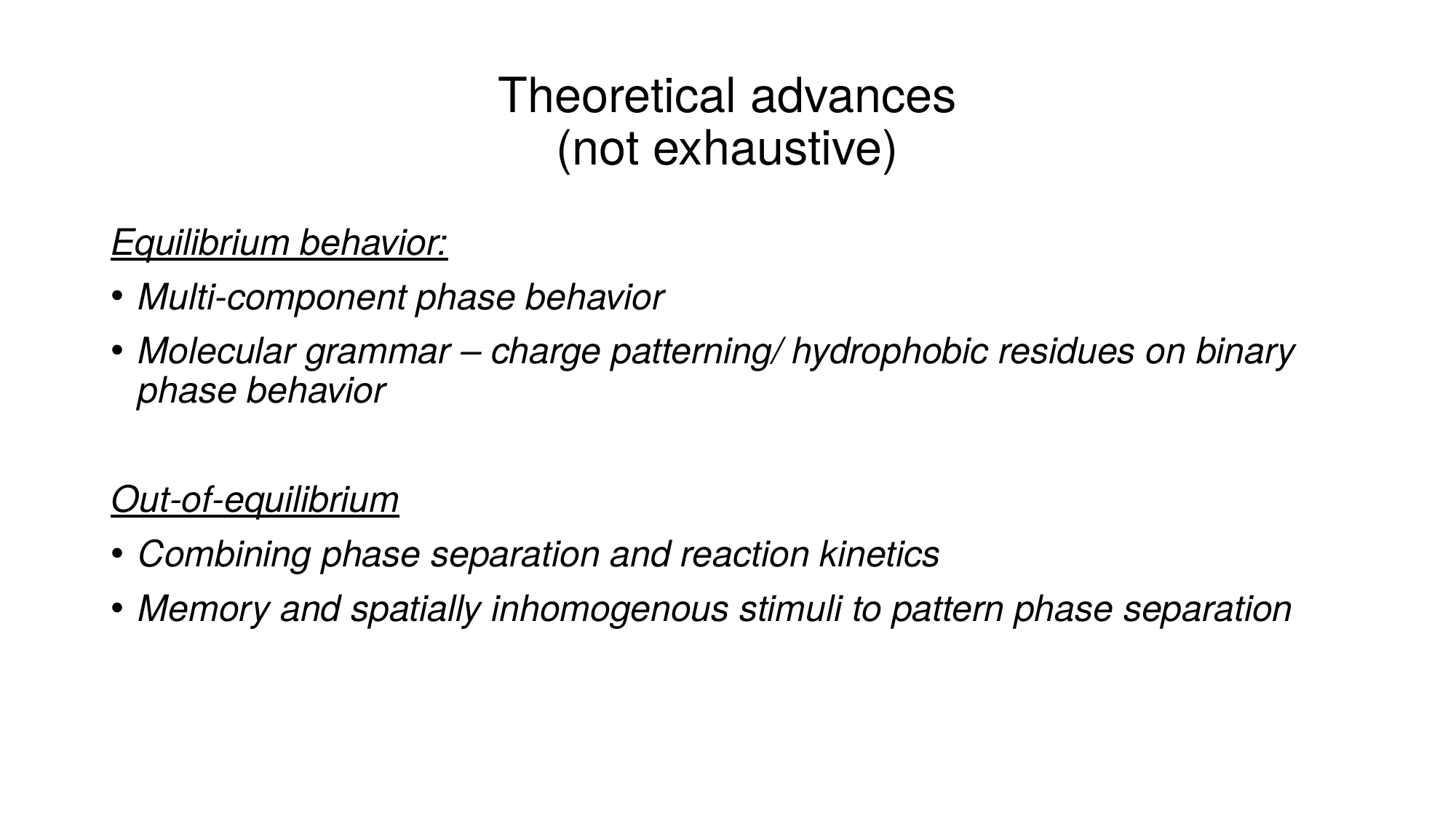

# Theoretical advances (not exhaustive)
Equilibrium behavior:
Multi-component phase behavior
Molecular grammar – charge patterning/ hydrophobic residues on binary phase behavior

Out-of-equilibrium
Combining phase separation and reaction kinetics
Memory and spatially inhomogenous stimuli to pattern phase separation